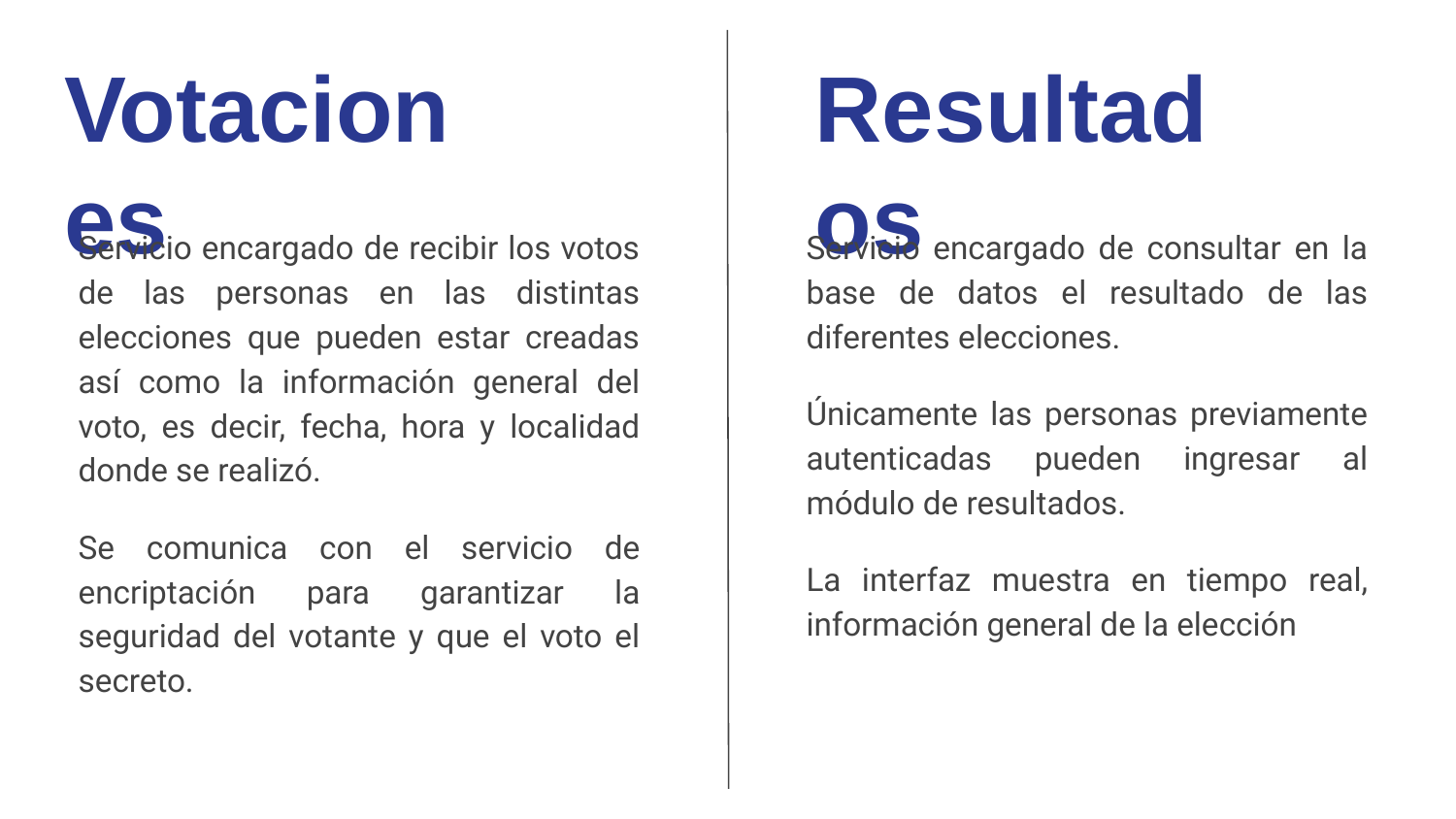

# Votaciones

Resultados

Servicio encargado de recibir los votos de las personas en las distintas elecciones que pueden estar creadas así como la información general del voto, es decir, fecha, hora y localidad donde se realizó.
Se comunica con el servicio de encriptación para garantizar la seguridad del votante y que el voto el secreto.
Servicio encargado de consultar en la base de datos el resultado de las diferentes elecciones.
Únicamente las personas previamente autenticadas pueden ingresar al módulo de resultados.
La interfaz muestra en tiempo real, información general de la elección